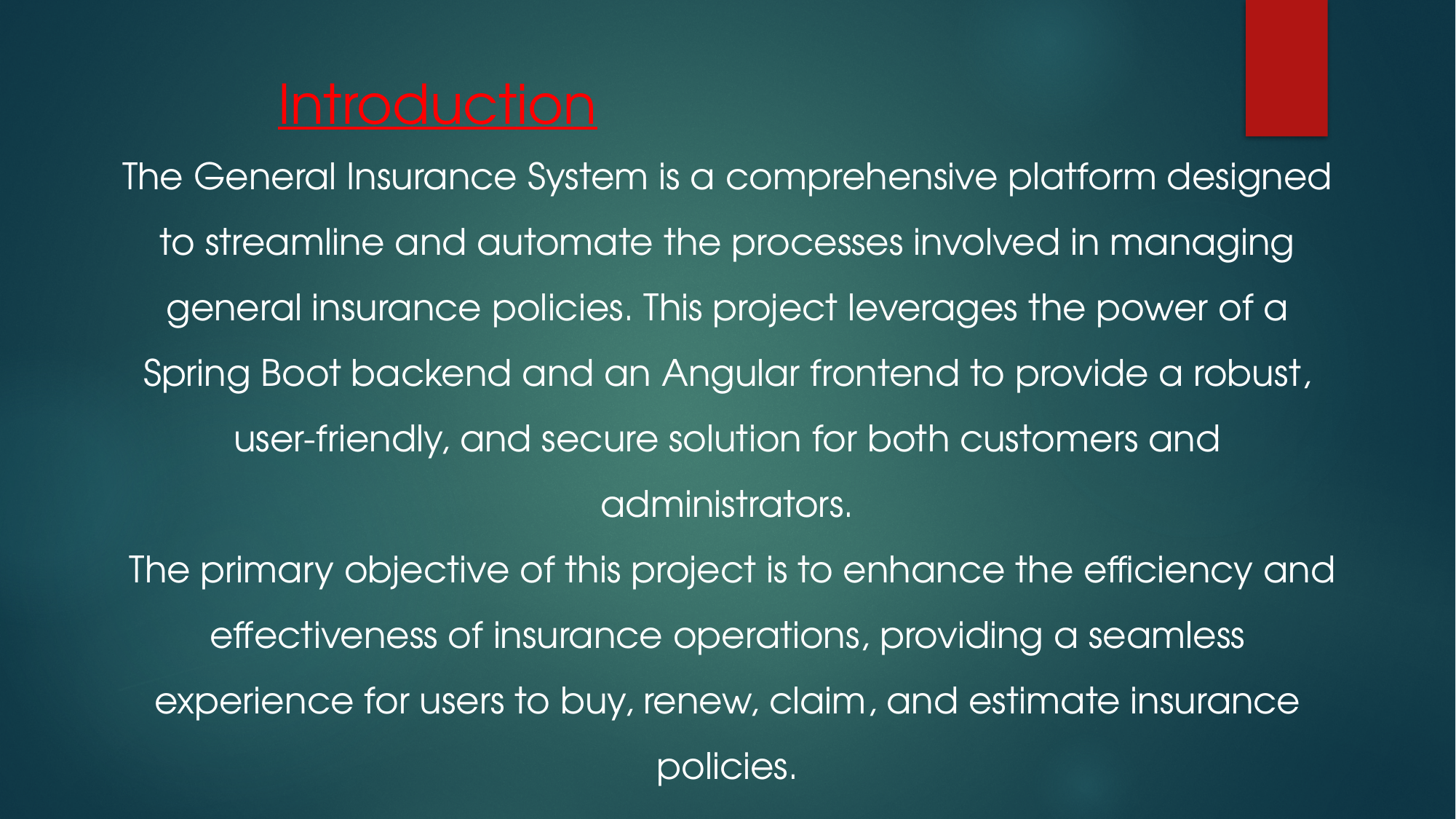

Introduction
The General Insurance System is a comprehensive platform designed to streamline and automate the processes involved in managing general insurance policies. This project leverages the power of a Spring Boot backend and an Angular frontend to provide a robust, user-friendly, and secure solution for both customers and administrators.
 The primary objective of this project is to enhance the efficiency and effectiveness of insurance operations, providing a seamless experience for users to buy, renew, claim, and estimate insurance policies.